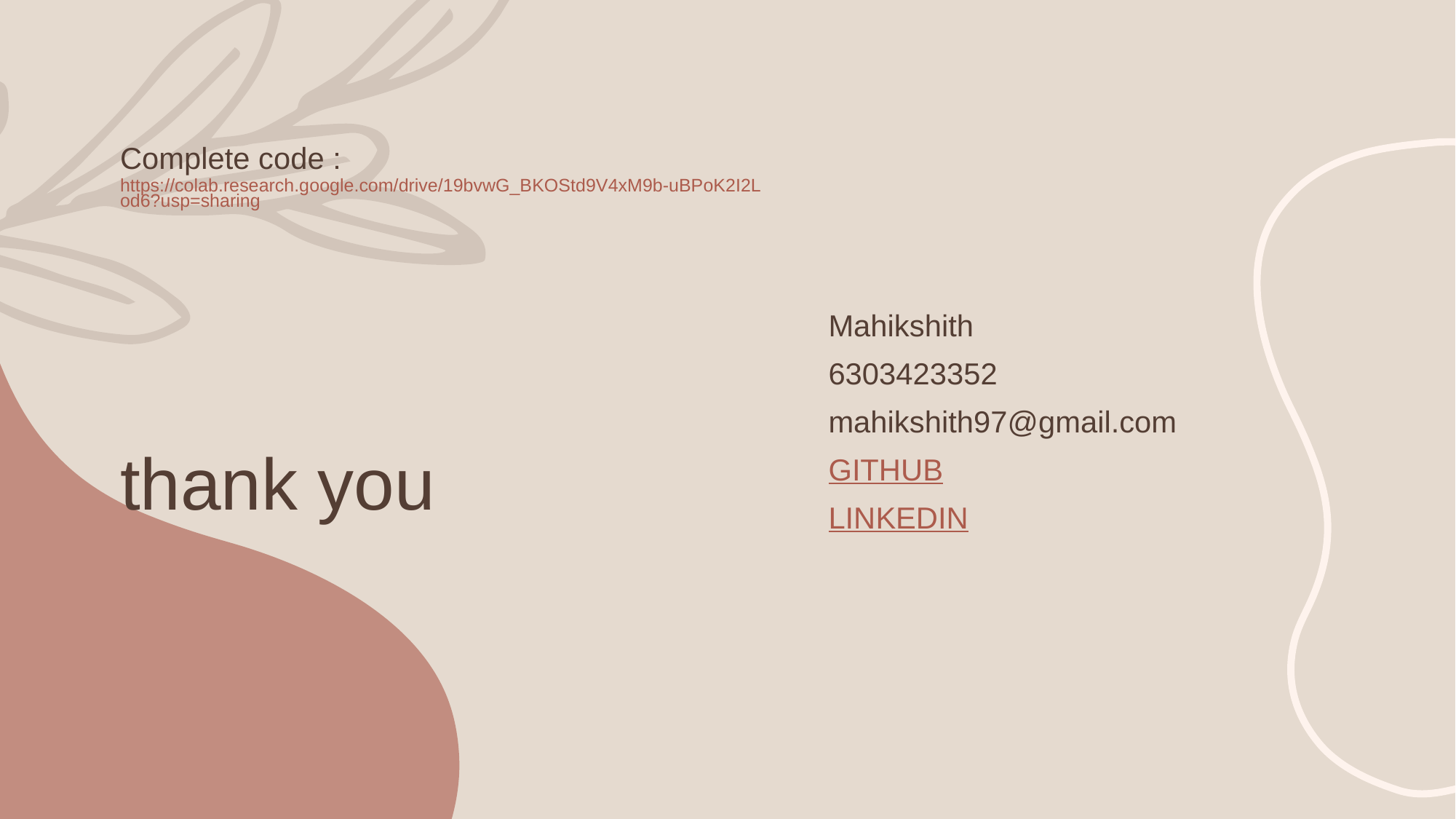

# Complete code : https://colab.research.google.com/drive/19bvwG_BKOStd9V4xM9b-uBPoK2I2Lod6?usp=sharing thank you
Mahikshith
6303423352
mahikshith97@gmail.com
Github
Linkedin